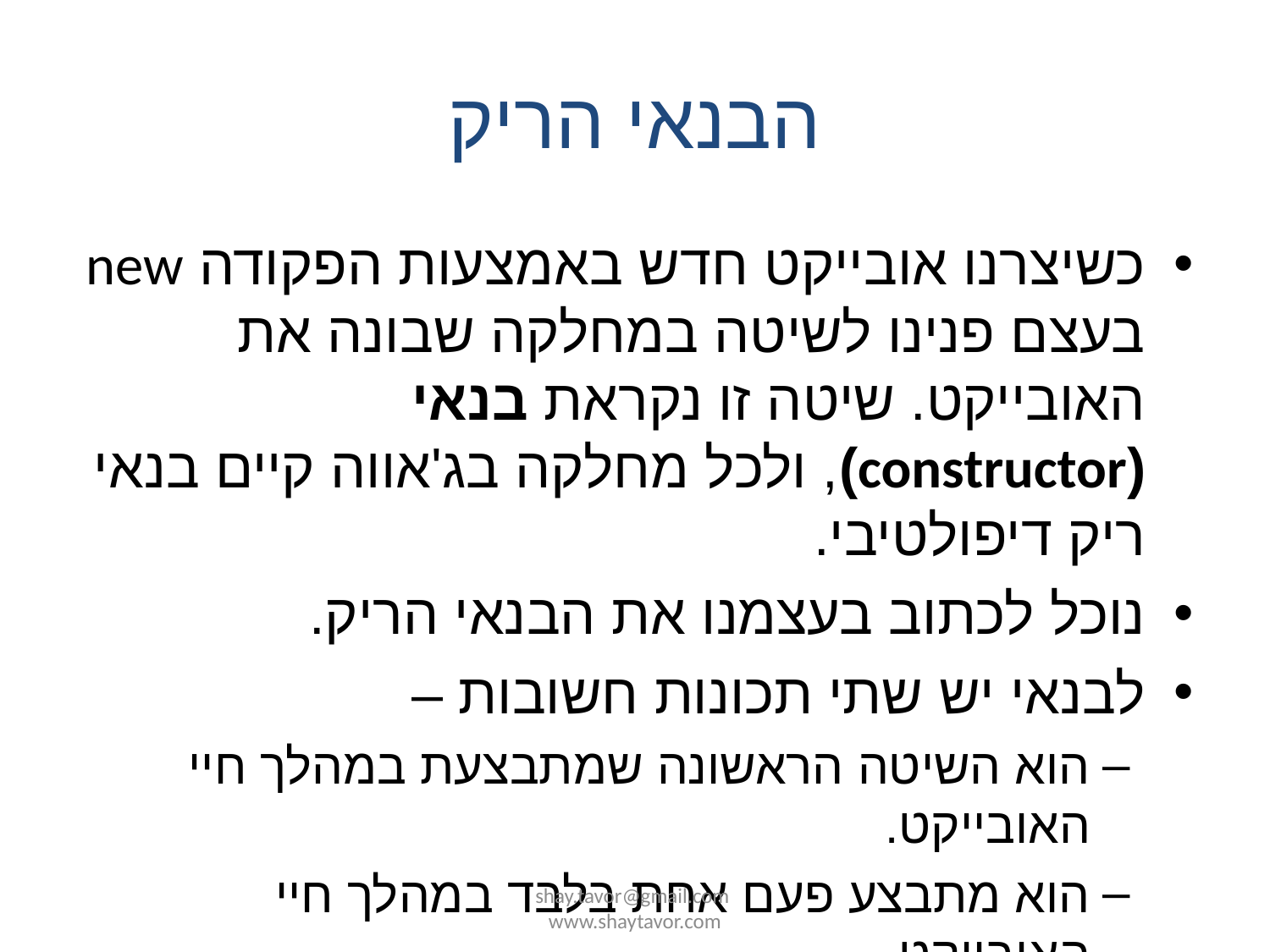

# הבנאי הריק
כשיצרנו אובייקט חדש באמצעות הפקודה new בעצם פנינו לשיטה במחלקה שבונה את האובייקט. שיטה זו נקראת בנאי (constructor), ולכל מחלקה בג'אווה קיים בנאי ריק דיפולטיבי.
נוכל לכתוב בעצמנו את הבנאי הריק.
לבנאי יש שתי תכונות חשובות –
הוא השיטה הראשונה שמתבצעת במהלך חיי האובייקט.
הוא מתבצע פעם אחת בלבד במהלך חיי האובייקט.
shay.tavor@gmail.com  www.shaytavor.com